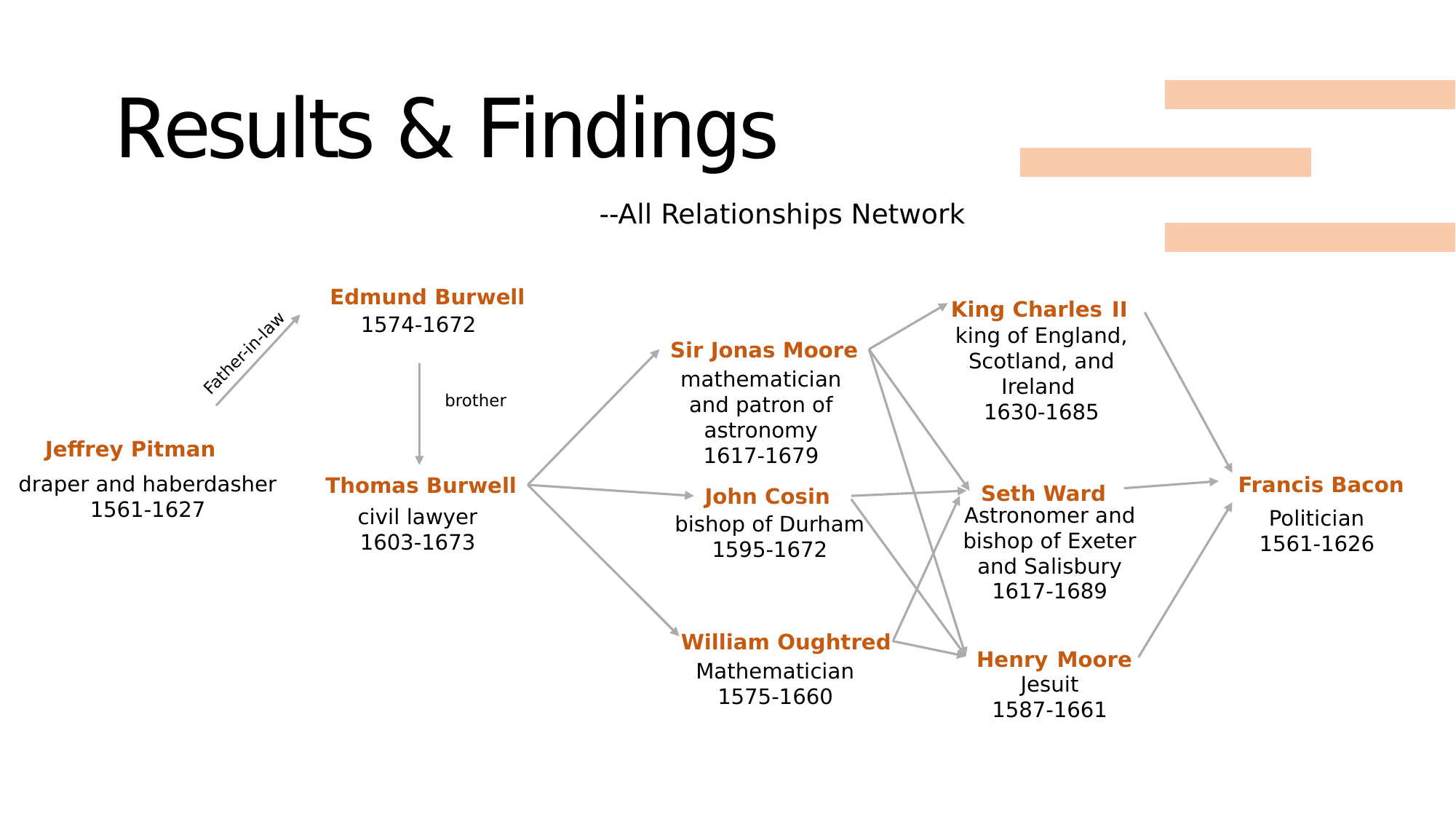

Results & Findings

--All Relationships Network

Edmund Burwell
King Charles II
1574-1672
king of England, Scotland, and Ireland
1630-1685
Sir Jonas Moore
Father-in-law
mathematician and patron of astronomy
1617-1679
brother
Jeffrey Pitman
 Francis Bacon
draper and haberdasher
1561-1627
Thomas Burwell
Seth Ward
John Cosin
Astronomer and bishop of Exeter and Salisbury
1617-1689
civil lawyer
1603-1673
Politician
1561-1626
bishop of Durham
1595-1672
William Oughtred
Henry Moore
Mathematician
1575-1660
Jesuit
1587-1661